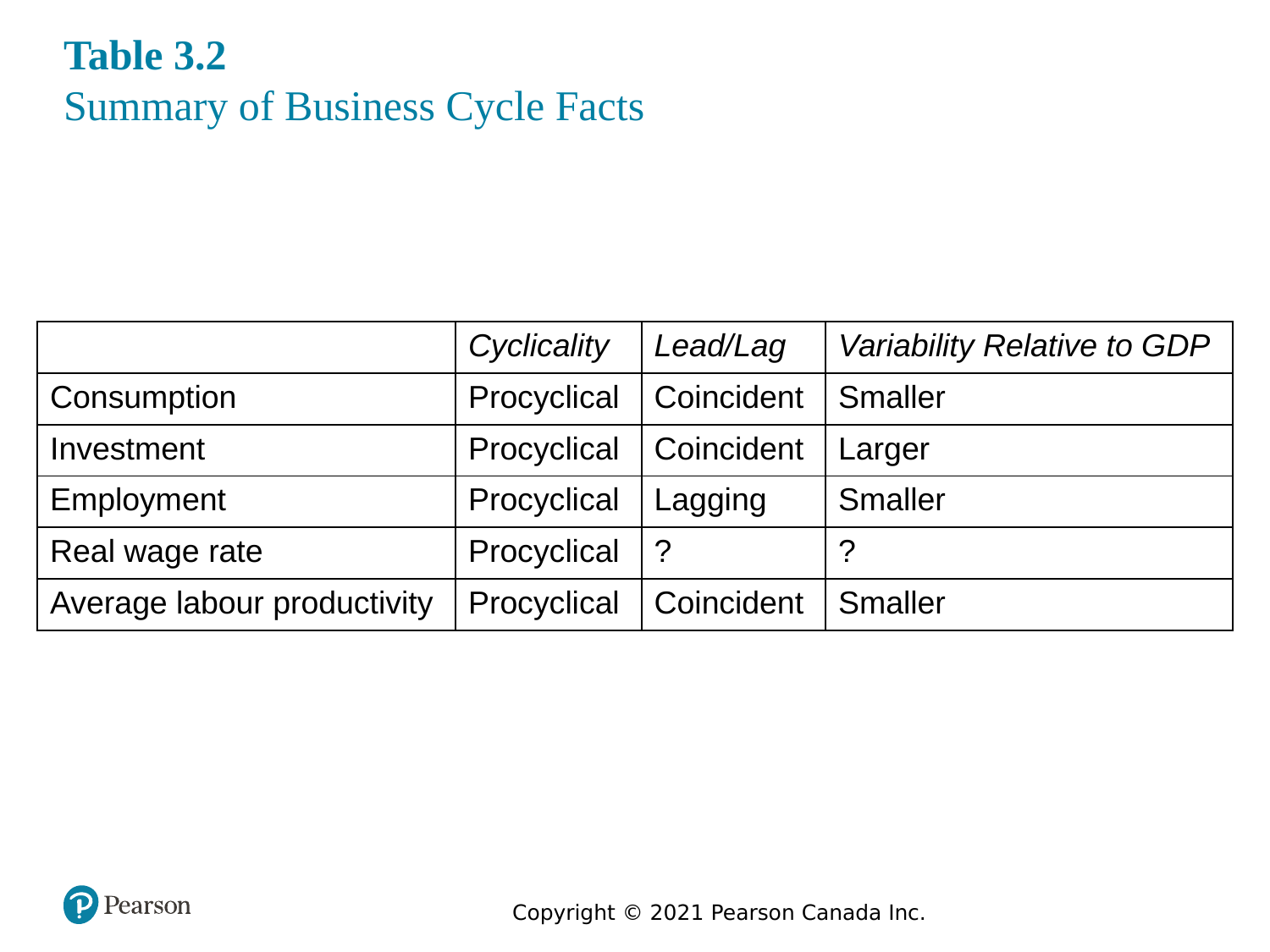

# Table 3.2 Summary of Business Cycle Facts
|  | Cyclicality | Lead/Lag | Variability Relative to GDP |
| --- | --- | --- | --- |
| Consumption | Procyclical | Coincident | Smaller |
| Investment | Procyclical | Coincident | Larger |
| Employment | Procyclical | Lagging | Smaller |
| Real wage rate | Procyclical | ? | ? |
| Average labour productivity | Procyclical | Coincident | Smaller |